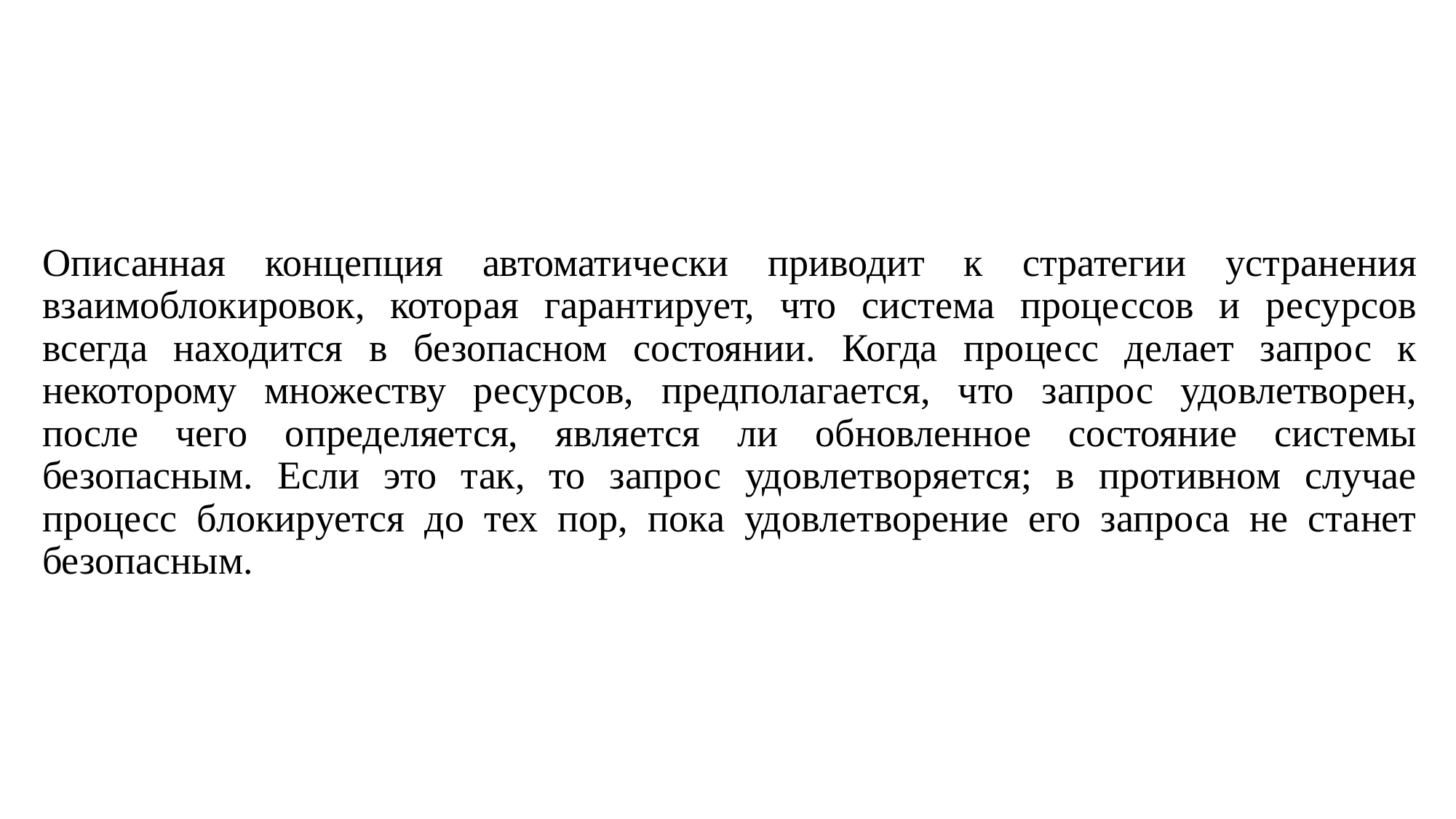

Описанная концепция автоматически приводит к стратегии устранения взаимоблокировок, которая гарантирует, что система процессов и ресурсов всегда находится в безопасном состоянии. Когда процесс делает запрос к некоторому множеству ресурсов, предполагается, что запрос удовлетворен, после чего определяется, является ли обновленное состояние системы безопасным. Если это так, то запрос удовлетворяется; в противном случае процесс блокируется до тех пор, пока удовлетворение его запроса не станет безопасным.